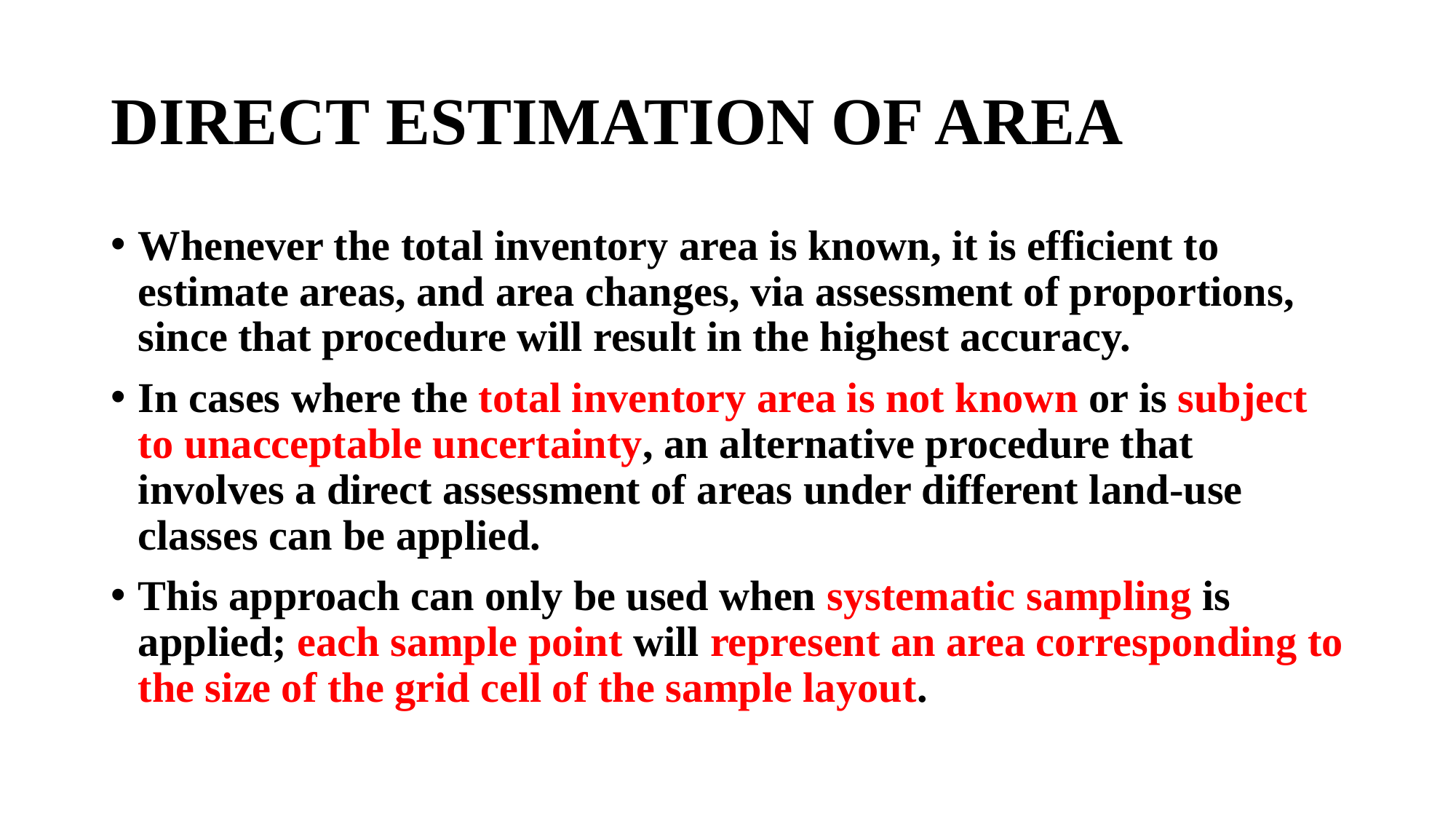

# DIRECT ESTIMATION OF AREA
Whenever the total inventory area is known, it is efficient to estimate areas, and area changes, via assessment of proportions, since that procedure will result in the highest accuracy.
In cases where the total inventory area is not known or is subject to unacceptable uncertainty, an alternative procedure that involves a direct assessment of areas under different land-use classes can be applied.
This approach can only be used when systematic sampling is applied; each sample point will represent an area corresponding to the size of the grid cell of the sample layout.